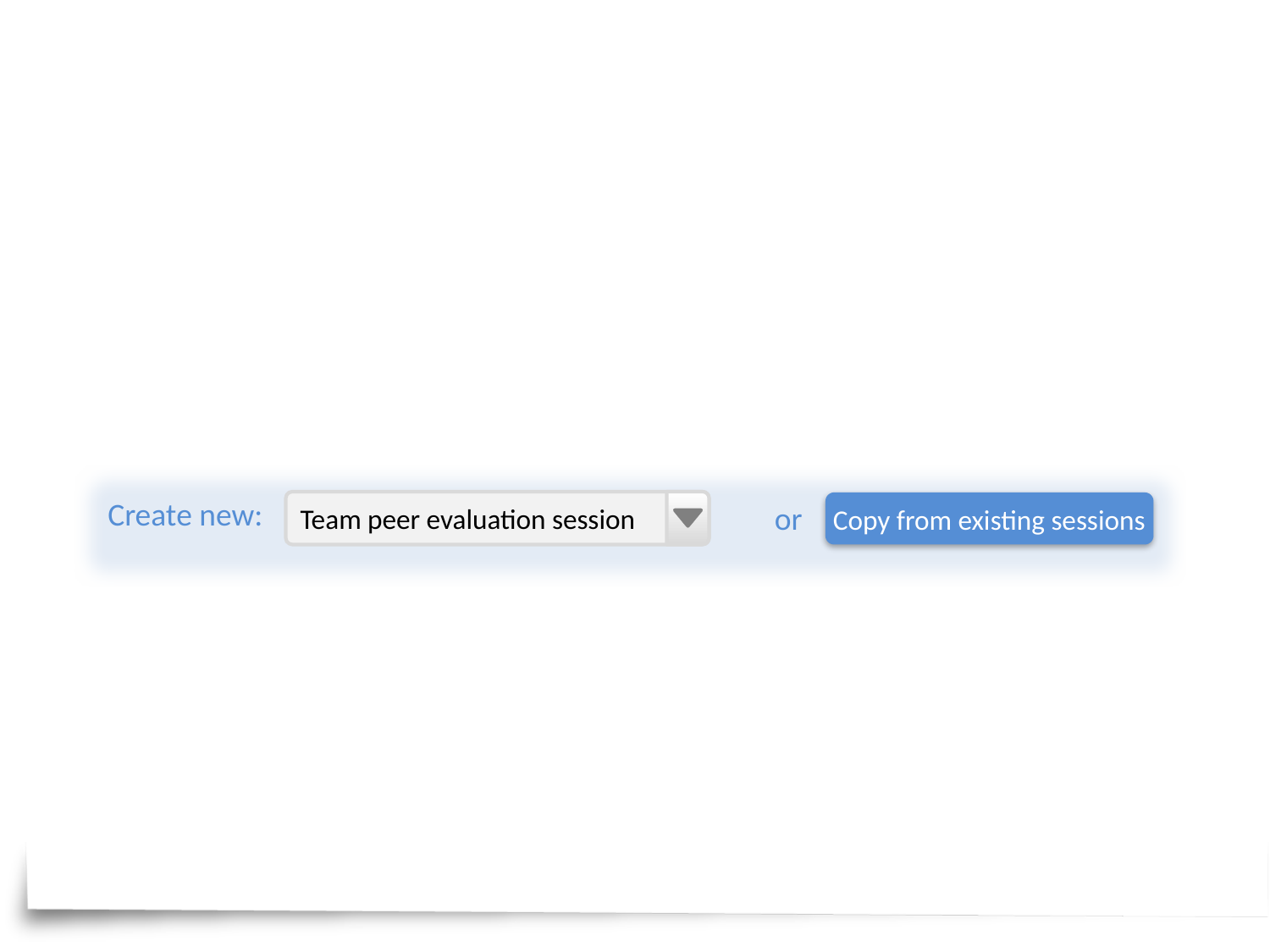

Create new:
Team peer evaluation session

or
Copy from existing sessions